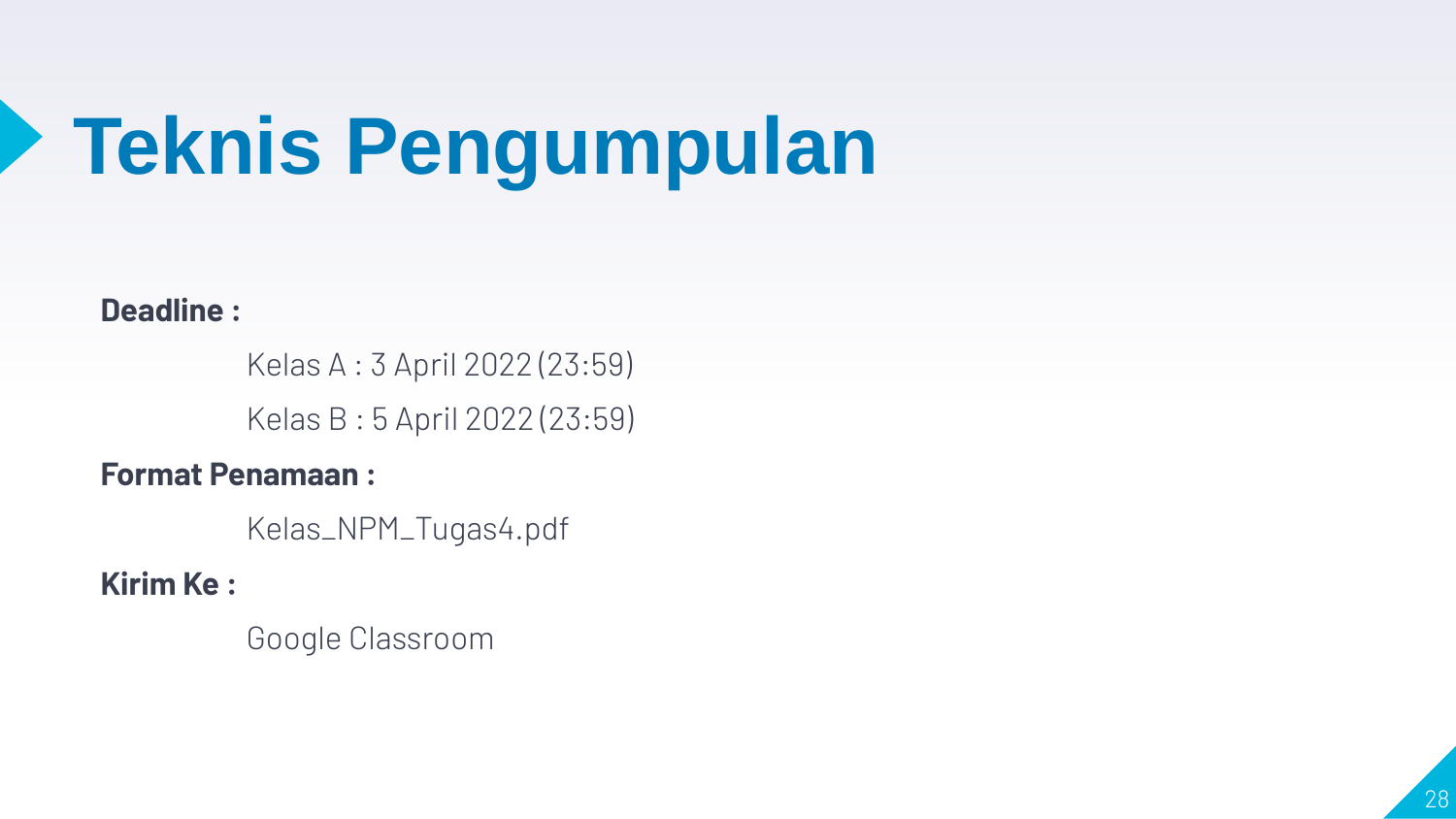

# Teknis Pengumpulan

Deadline :
	Kelas A : 3 April 2022 (23:59)
	Kelas B : 5 April 2022 (23:59)
Format Penamaan :
	Kelas_NPM_Tugas4.pdf
Kirim Ke :
	Google Classroom
28